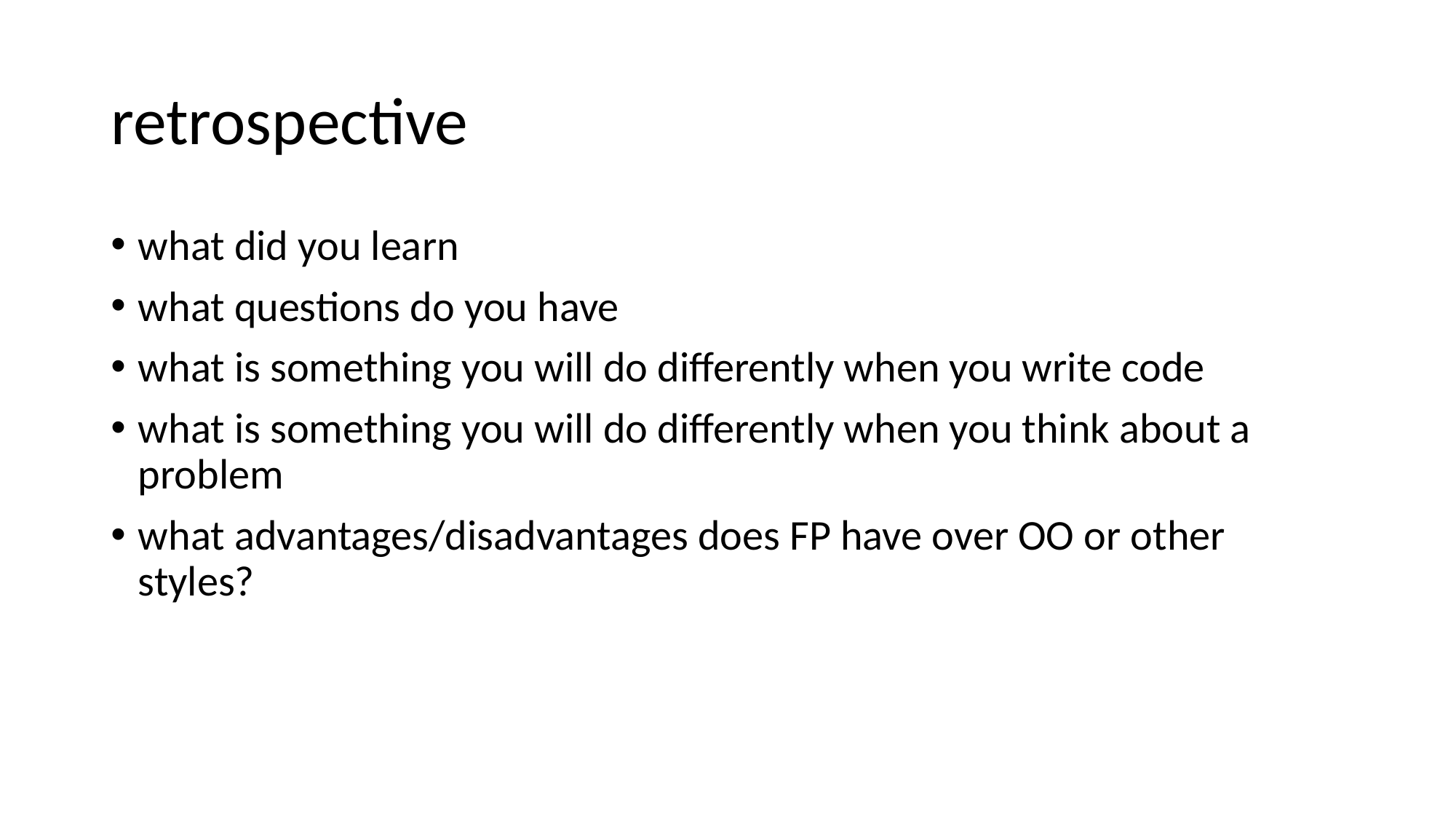

# retrospective
what did you learn
what questions do you have
what is something you will do differently when you write code
what is something you will do differently when you think about a problem
what advantages/disadvantages does FP have over OO or other styles?